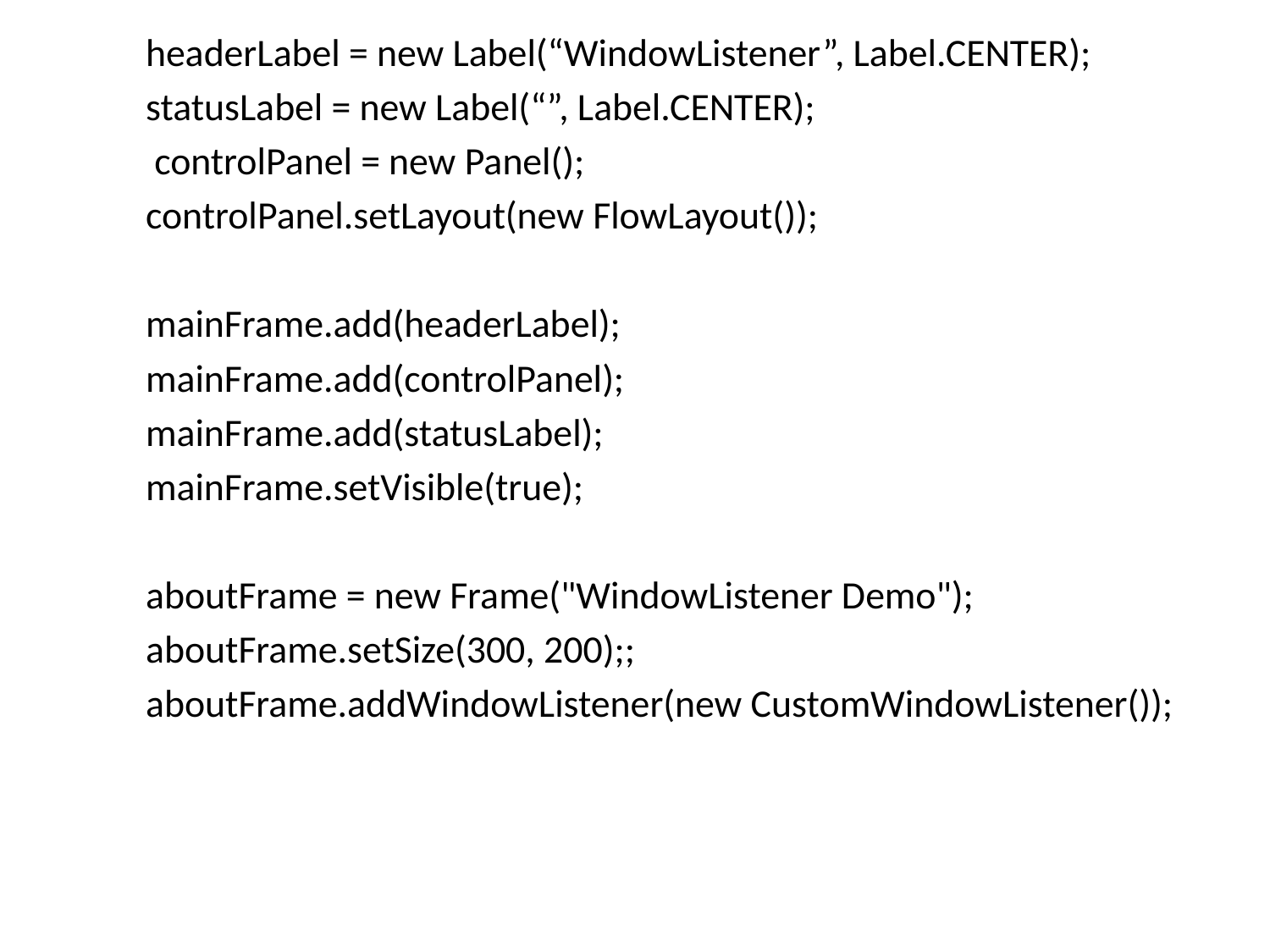

headerLabel = new Label(“WindowListener”, Label.CENTER);
        statusLabel = new Label(“”, Label.CENTER);
         controlPanel = new Panel();
        controlPanel.setLayout(new FlowLayout());

        mainFrame.add(headerLabel);
        mainFrame.add(controlPanel);
        mainFrame.add(statusLabel);
        mainFrame.setVisible(true);

        aboutFrame = new Frame("WindowListener Demo");
        aboutFrame.setSize(300, 200);;
        aboutFrame.addWindowListener(new CustomWindowListener());